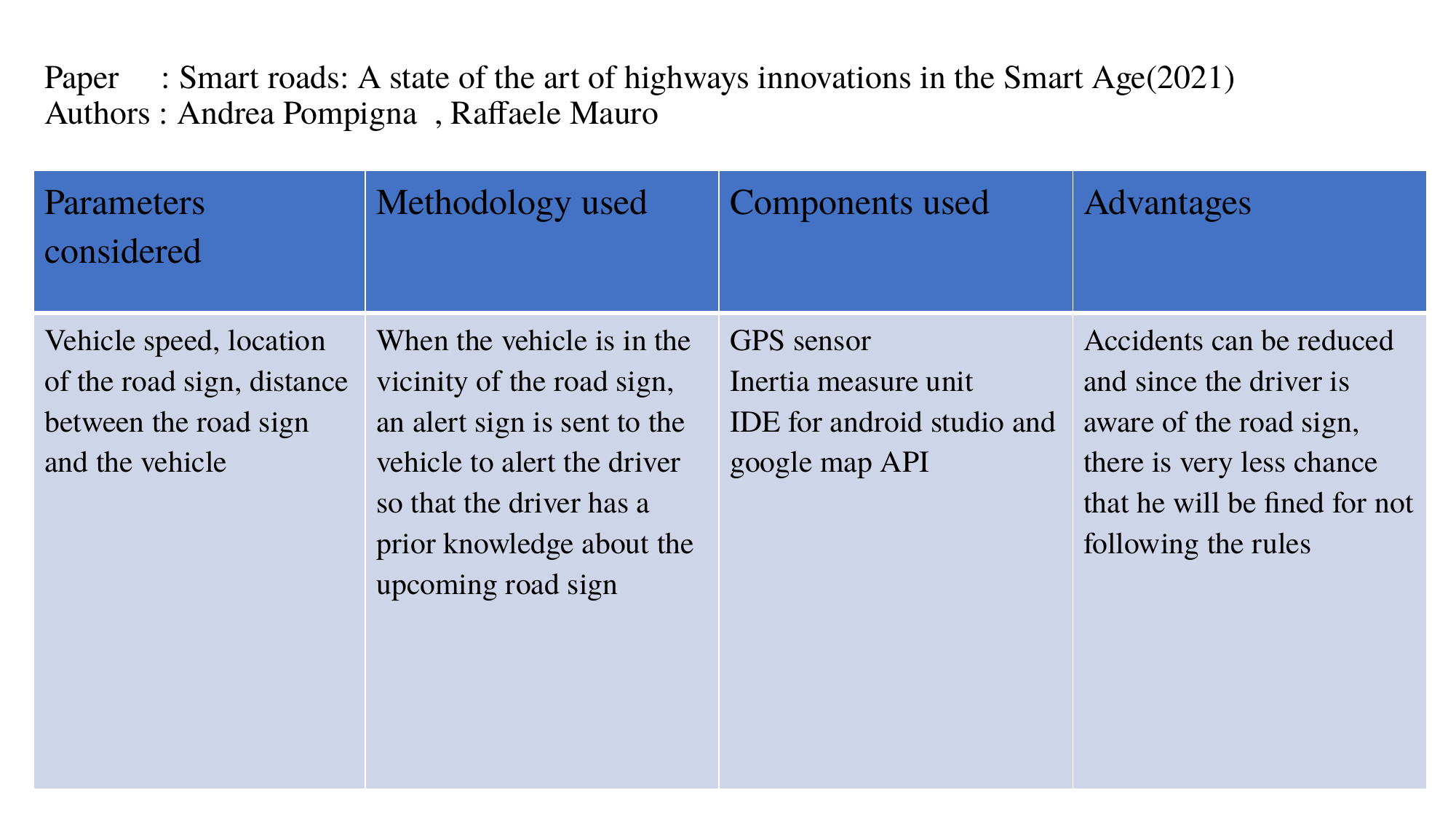

# Paper     : Smart roads: A state of the art of highways innovations in the Smart Age(2021) Authors : Andrea Pompigna  , Raffaele Mauro
| Parameters considered | Methodology used | Components used | Advantages |
| --- | --- | --- | --- |
| Vehicle speed, location of the road sign, distance between the road sign and the vehicle | When the vehicle is in the vicinity of the road sign, an alert sign is sent to the vehicle to alert the driver so that the driver has a prior knowledge about the upcoming road sign | GPS sensor Inertia measure unit IDE for android studio and google map API | Accidents can be reduced and since the driver is aware of the road sign, there is very less chance that he will be fined for not following the rules |